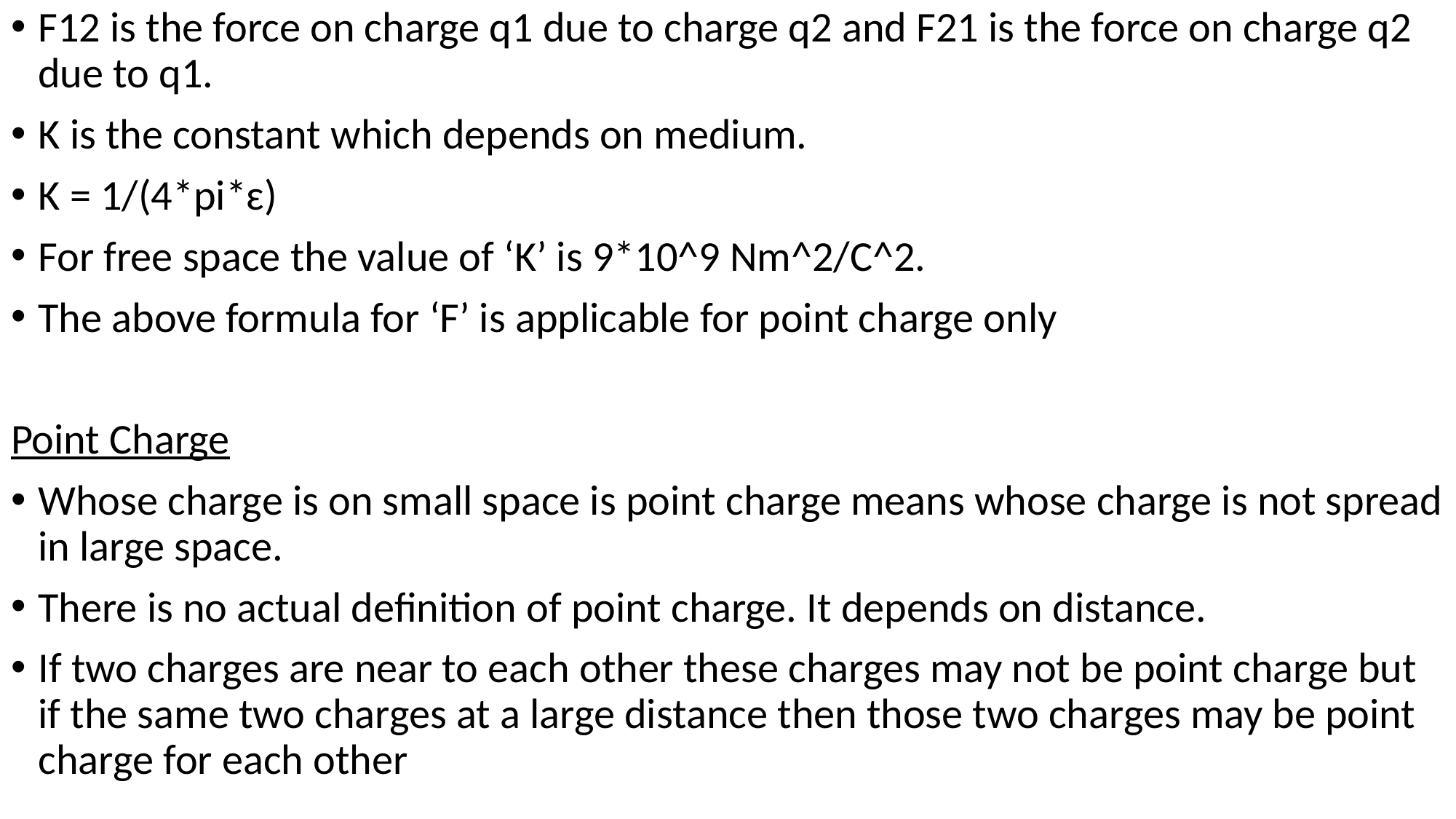

F12 is the force on charge q1 due to charge q2 and F21 is the force on charge q2 due to q1.
K is the constant which depends on medium.
K = 1/(4*pi*ɛ)
For free space the value of ‘K’ is 9*10^9 Nm^2/C^2.
The above formula for ‘F’ is applicable for point charge only

Point Charge
Whose charge is on small space is point charge means whose charge is not spread in large space.
There is no actual definition of point charge. It depends on distance.
If two charges are near to each other these charges may not be point charge but if the same two charges at a large distance then those two charges may be point charge for each other